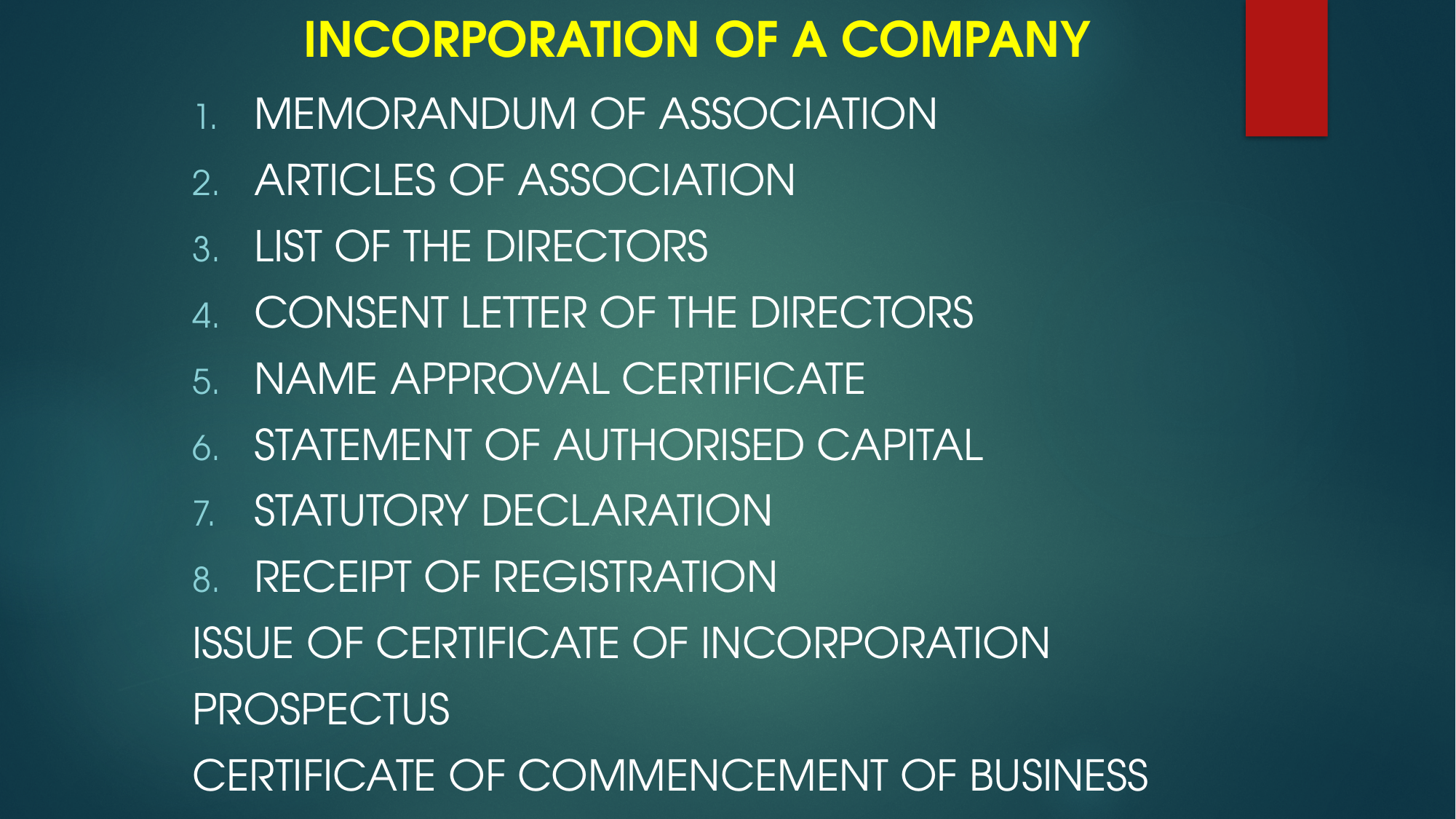

# INCORPORATION OF A COMPANY
Memorandum of association
Articles of association
List of the directors
Consent letter of the directors
Name approval certificate
Statement of authorised capital
Statutory declaration
Receipt of registration
Issue of certificate of incorporation
Prospectus
Certificate of commencement of business